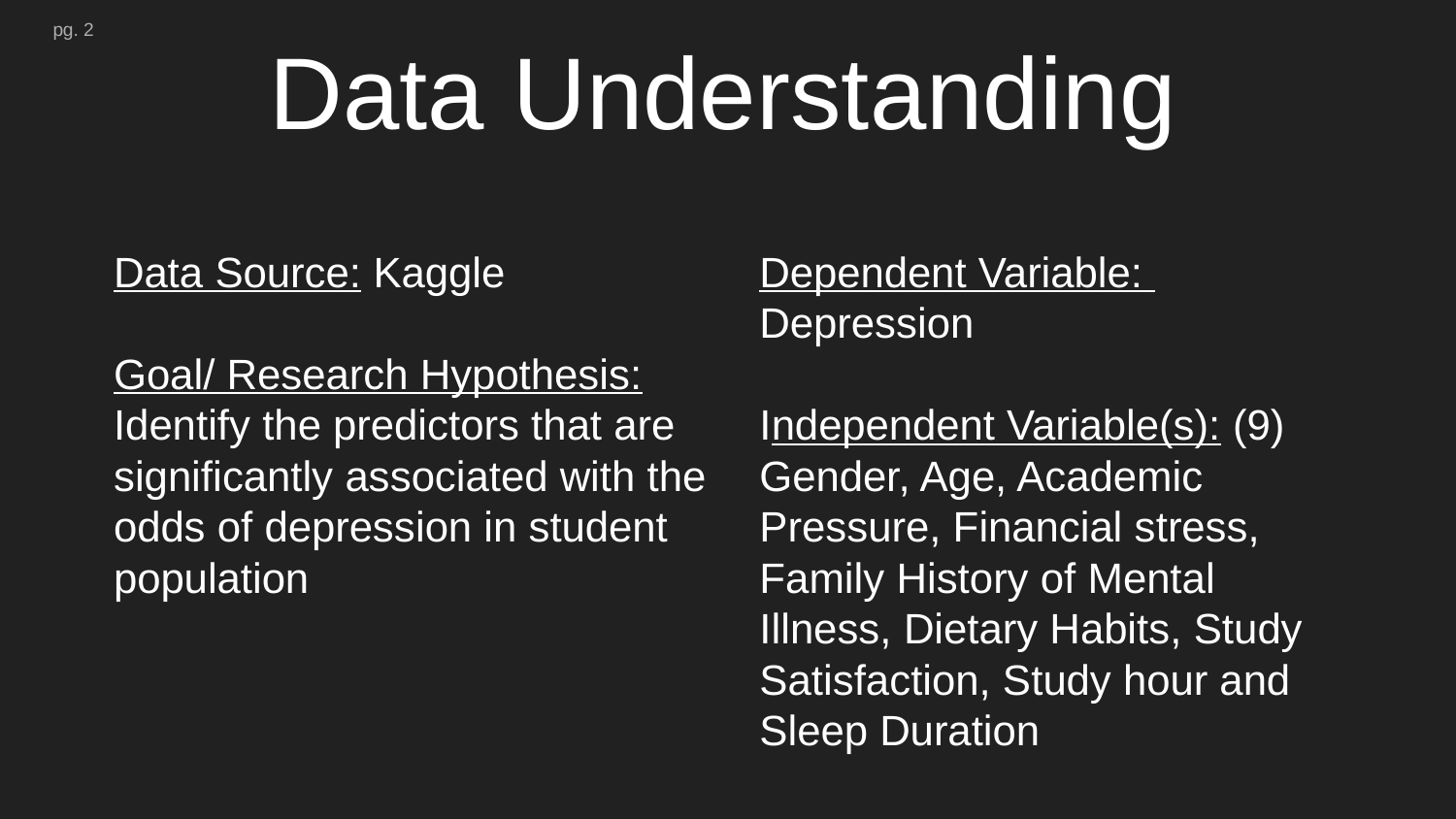

pg. 2
# Data Understanding
Data Source: Kaggle

Goal/ Research Hypothesis: Identify the predictors that are significantly associated with the odds of depression in student population
Dependent Variable:
Depression

Independent Variable(s): (9) Gender, Age, Academic Pressure, Financial stress, Family History of Mental Illness, Dietary Habits, Study Satisfaction, Study hour and Sleep Duration